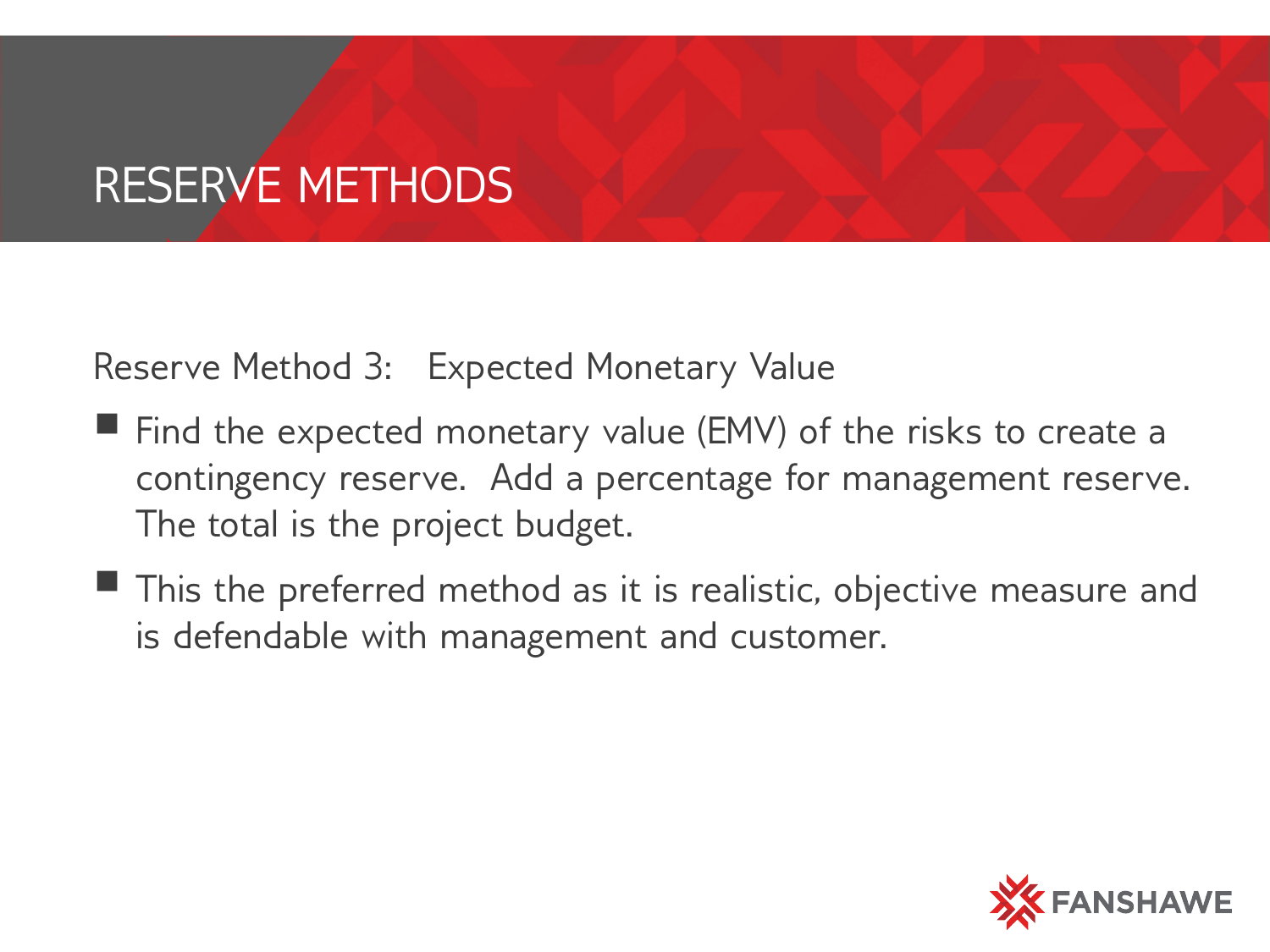

# Reserve methods
Reserve Method 3:   Expected Monetary Value
Find the expected monetary value (EMV) of the risks to create a contingency reserve.  Add a percentage for management reserve.  The total is the project budget.
This the preferred method as it is realistic, objective measure and is defendable with management and customer.